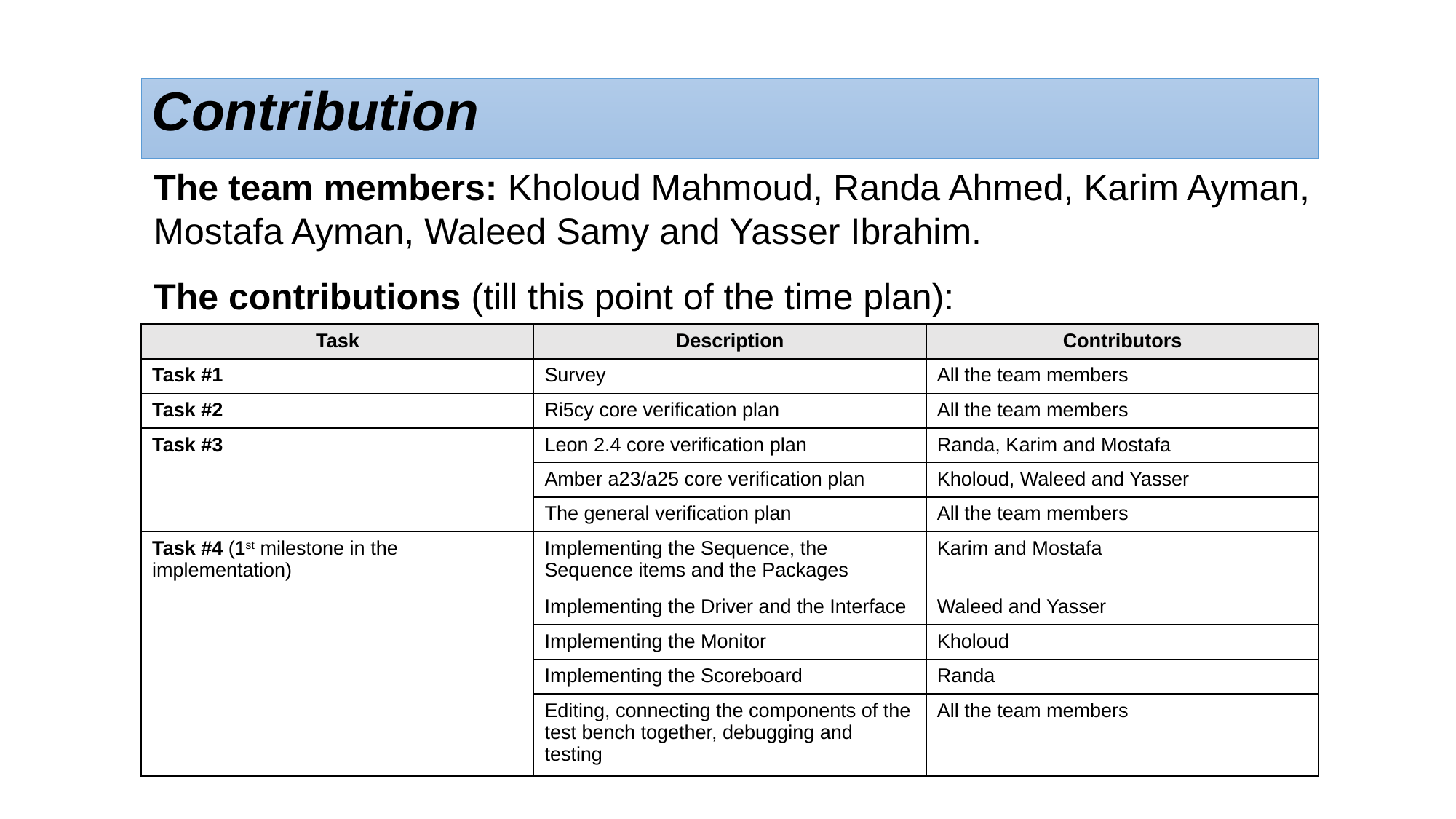

Contribution

The team members: Kholoud Mahmoud, Randa Ahmed, Karim Ayman, Mostafa Ayman, Waleed Samy and Yasser Ibrahim.
The contributions (till this point of the time plan):

| Task | Description | Contributors |
| --- | --- | --- |
| Task #1 | Survey | All the team members |
| Task #2 | Ri5cy core verification plan | All the team members |
| Task #3 | Leon 2.4 core verification plan | Randa, Karim and Mostafa |
|  | Amber a23/a25 core verification plan | Kholoud, Waleed and Yasser |
|  | The general verification plan | All the team members |
| Task #4 (1st milestone in the implementation) | Implementing the Sequence, the Sequence items and the Packages | Karim and Mostafa |
|  | Implementing the Driver and the Interface | Waleed and Yasser |
|  | Implementing the Monitor | Kholoud |
|  | Implementing the Scoreboard | Randa |
|  | Editing, connecting the components of the test bench together, debugging and testing | All the team members |